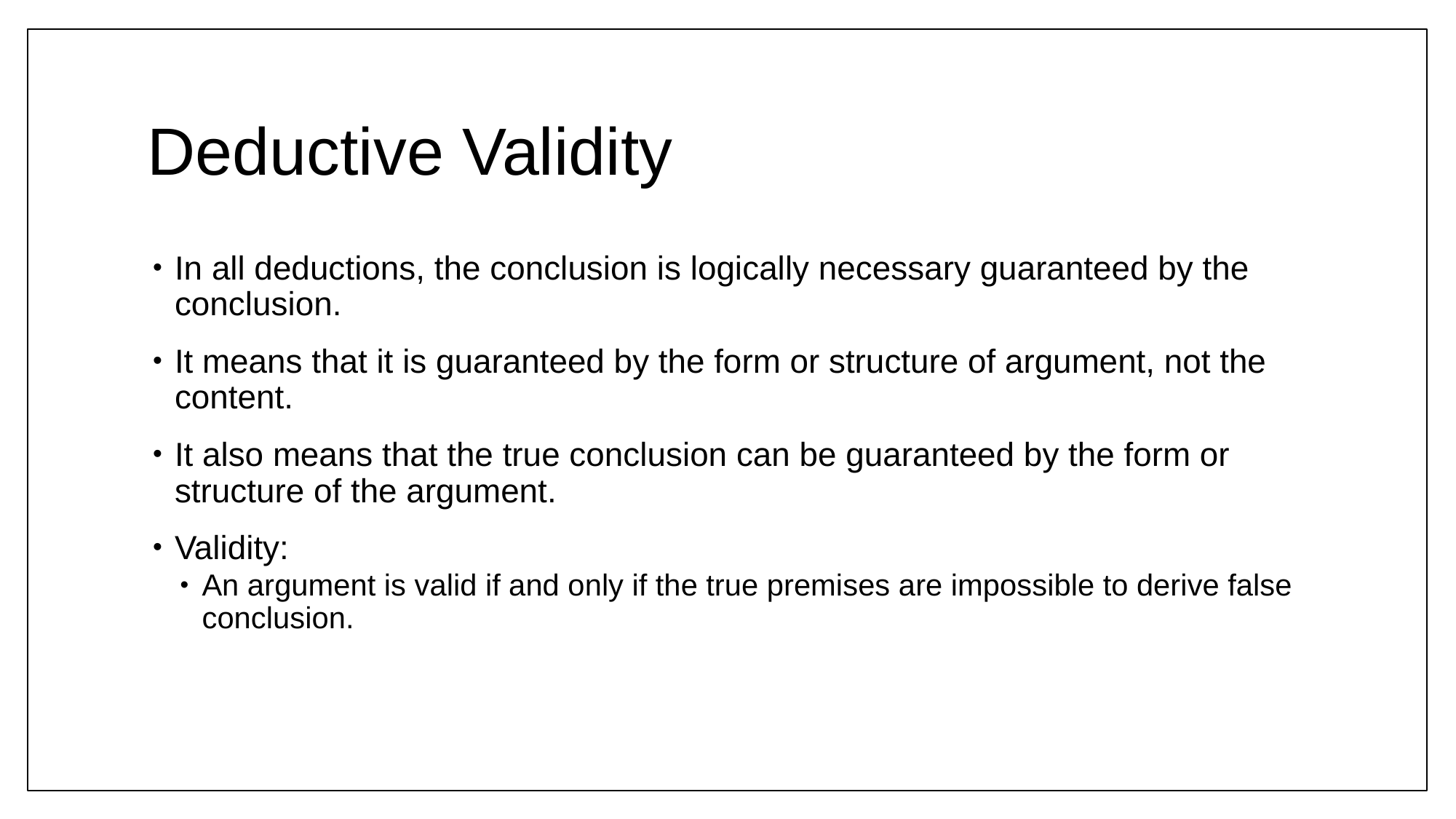

# Deductive Validity
In all deductions, the conclusion is logically necessary guaranteed by the conclusion.
It means that it is guaranteed by the form or structure of argument, not the content.
It also means that the true conclusion can be guaranteed by the form or structure of the argument.
Validity:
An argument is valid if and only if the true premises are impossible to derive false conclusion.